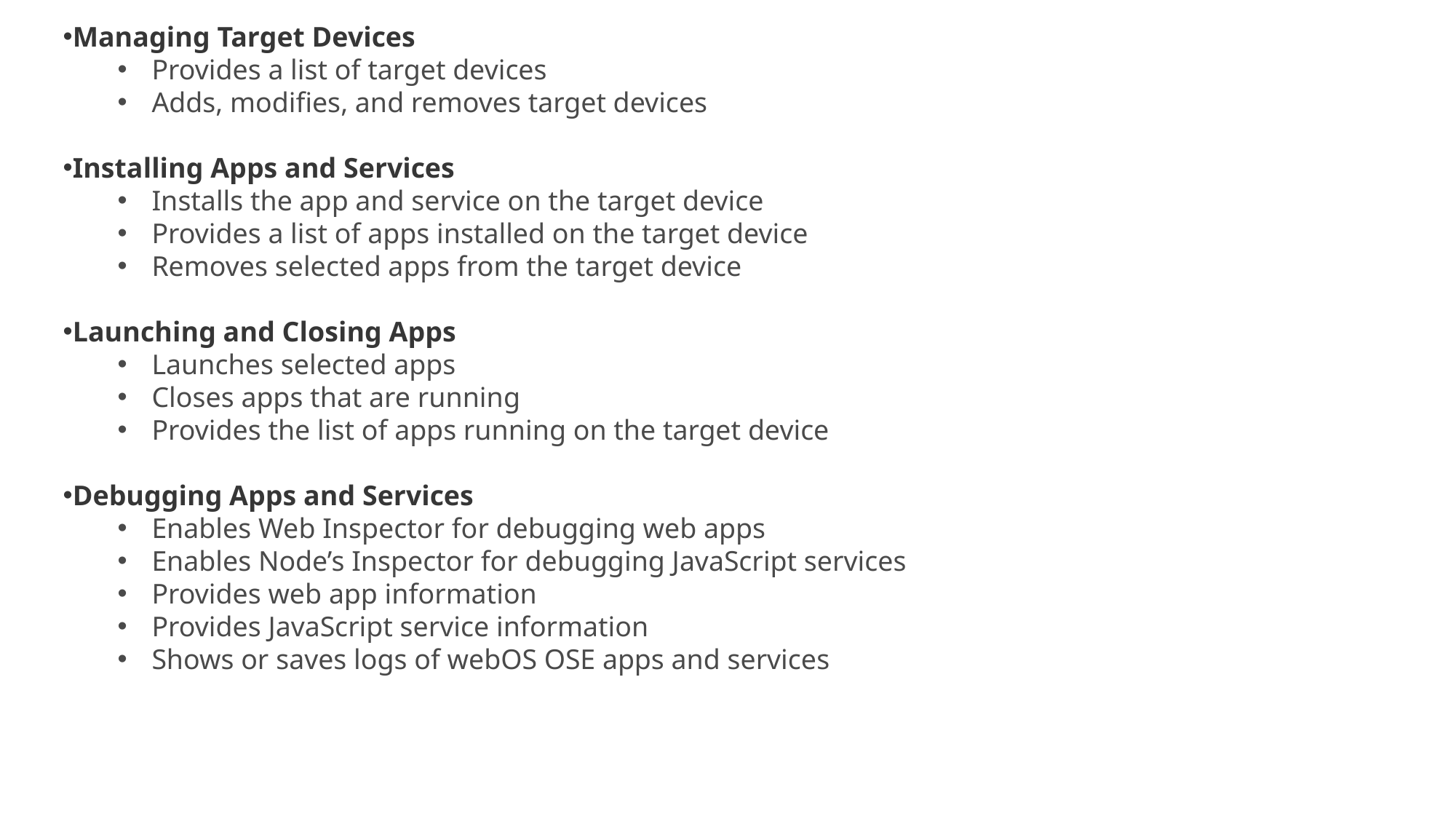

Managing Target Devices
Provides a list of target devices
Adds, modifies, and removes target devices

Installing Apps and Services
Installs the app and service on the target device
Provides a list of apps installed on the target device
Removes selected apps from the target device

Launching and Closing Apps
Launches selected apps
Closes apps that are running
Provides the list of apps running on the target device

Debugging Apps and Services
Enables Web Inspector for debugging web apps
Enables Node’s Inspector for debugging JavaScript services
Provides web app information
Provides JavaScript service information
Shows or saves logs of webOS OSE apps and services